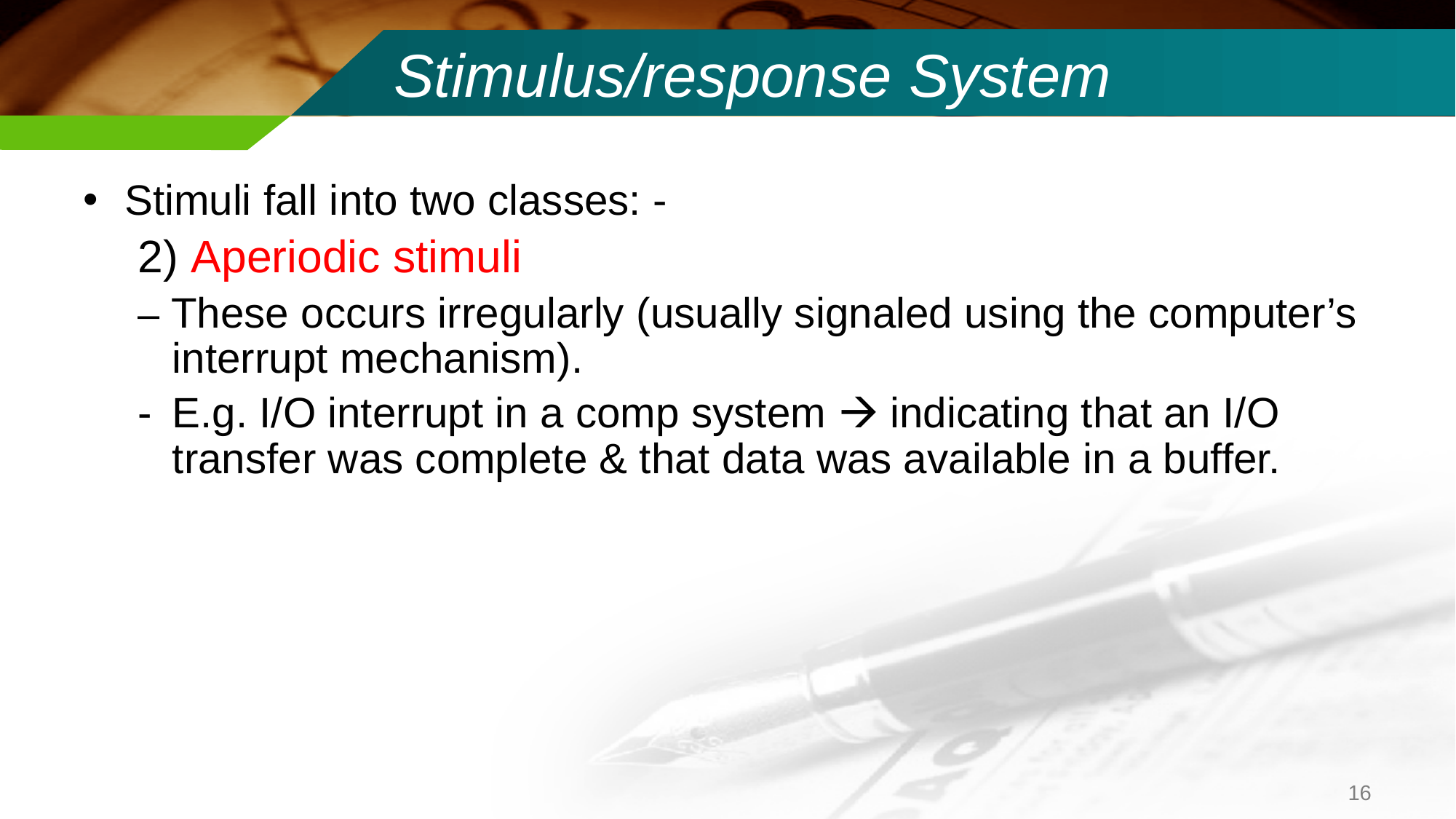

# Stimulus/response System
Stimuli fall into two classes: -
2) Aperiodic stimuli
– These occurs irregularly (usually signaled using the computer’s interrupt mechanism).
-	E.g. I/O interrupt in a comp system 🡪 indicating that an I/O transfer was complete & that data was available in a buffer.
16